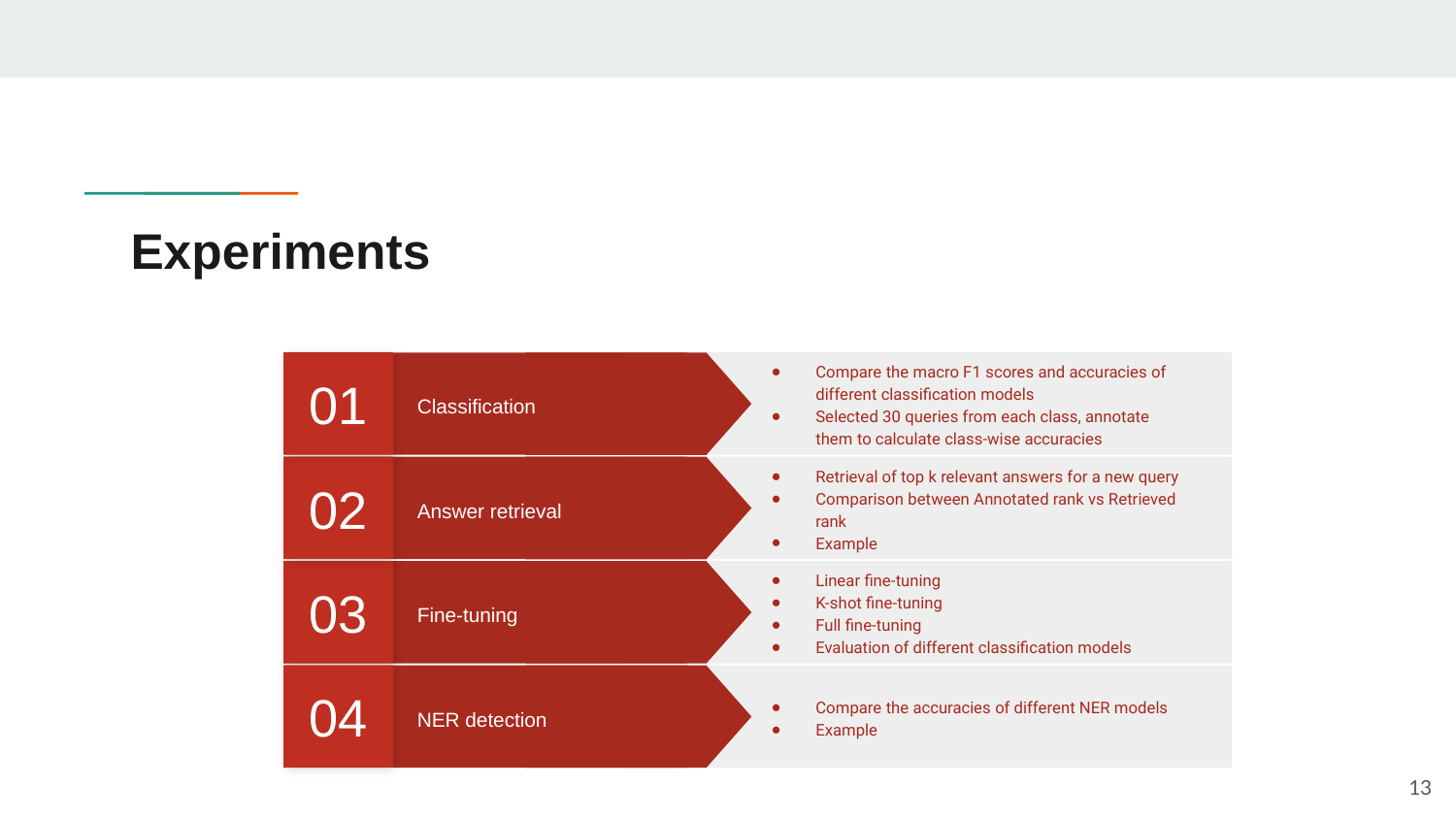

# Experiments

01

Compare the macro F1 scores and accuracies of different classification models
Selected 30 queries from each class, annotate them to calculate class-wise accuracies
Classification

02

Retrieval of top k relevant answers for a new query
Comparison between Annotated rank vs Retrieved rank
Example
Answer retrieval

03

Linear fine-tuning
K-shot fine-tuning
Full fine-tuning
Evaluation of different classification models
Fine-tuning

04

Compare the accuracies of different NER models
Example
NER detection
13